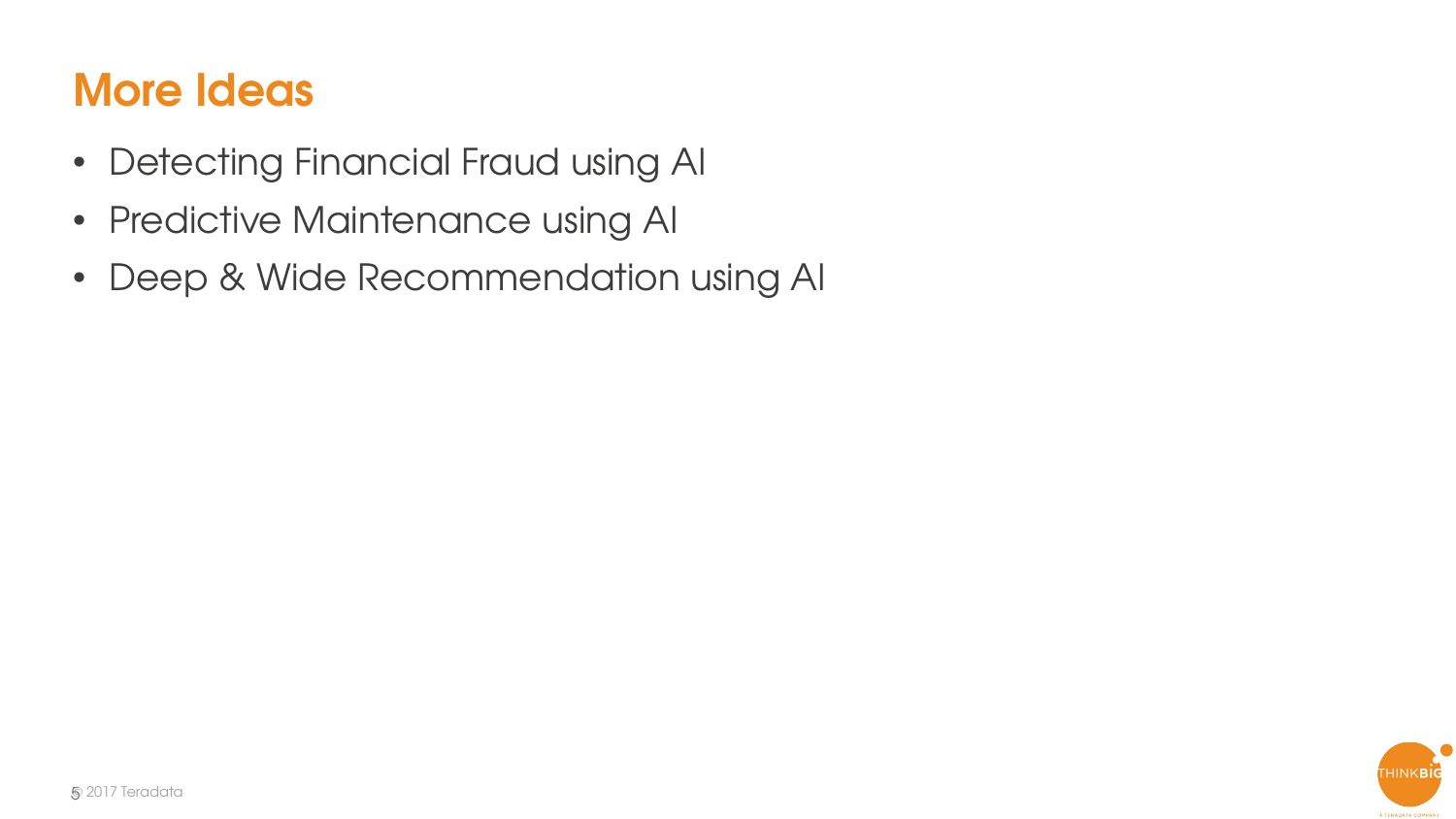

# More Ideas
Detecting Financial Fraud using AI
Predictive Maintenance using AI
Deep & Wide Recommendation using AI

© 2017 Teradata